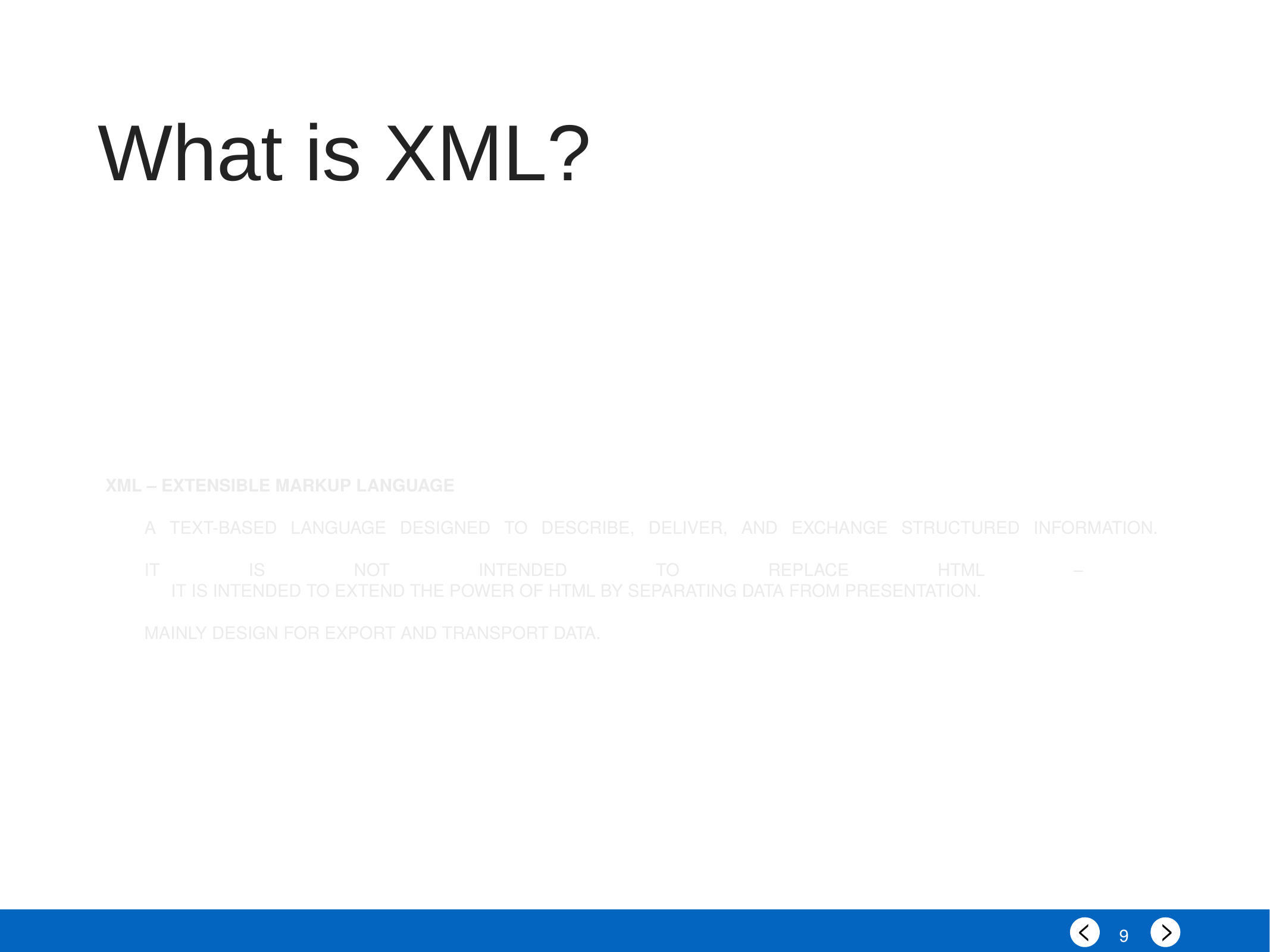

What is XML?
XML – eXtensible Markup Language

A text-based language designed to describe, deliver, and exchange structured information.
It is not intended to replace HTML –
it is intended to extend the power of HTML by separating data from presentation.

Mainly design for export and transport data.
9